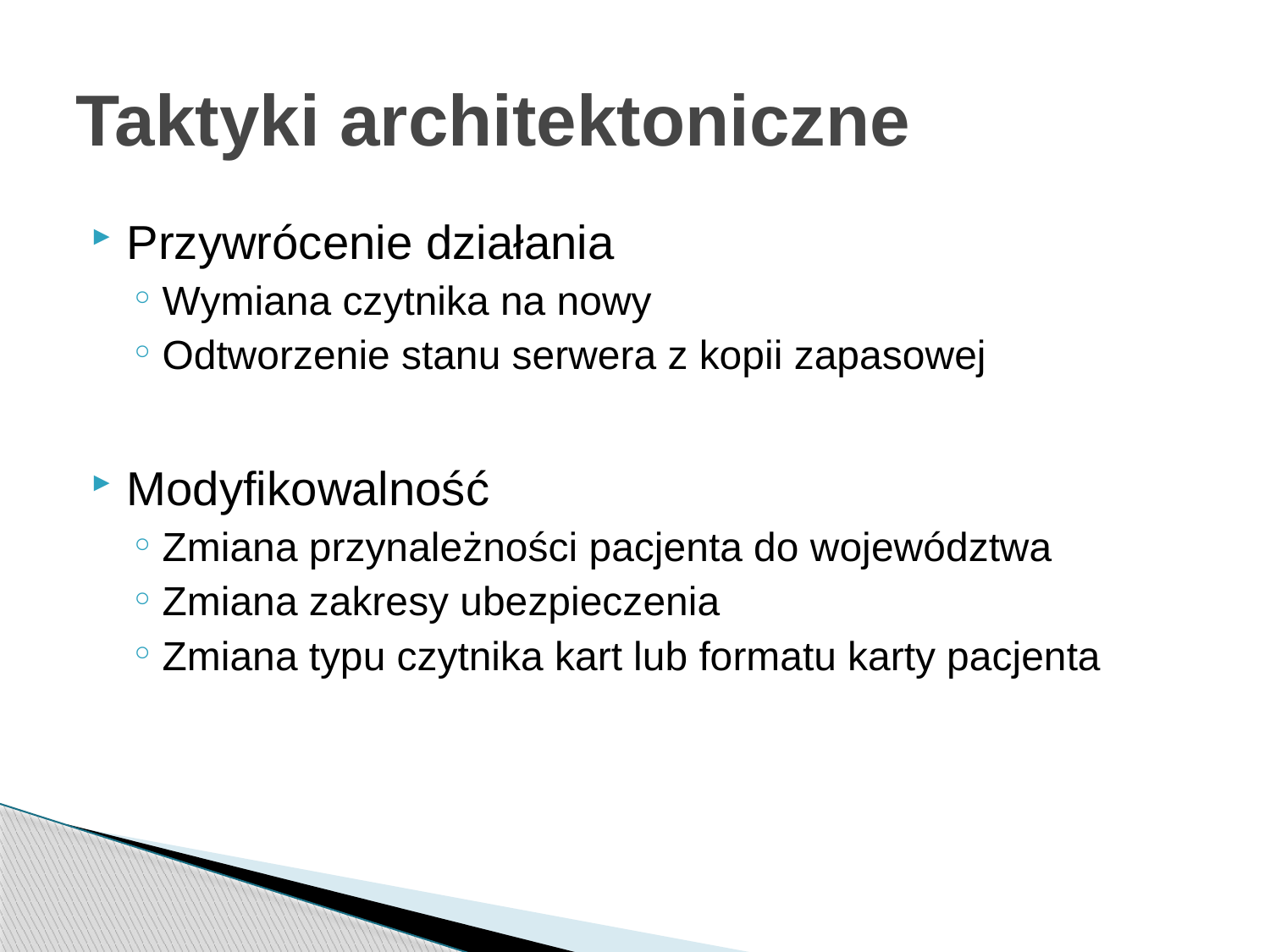

# Taktyki architektoniczne
Przywrócenie działania
Wymiana czytnika na nowy
Odtworzenie stanu serwera z kopii zapasowej

Modyfikowalność
Zmiana przynależności pacjenta do województwa
Zmiana zakresy ubezpieczenia
Zmiana typu czytnika kart lub formatu karty pacjenta